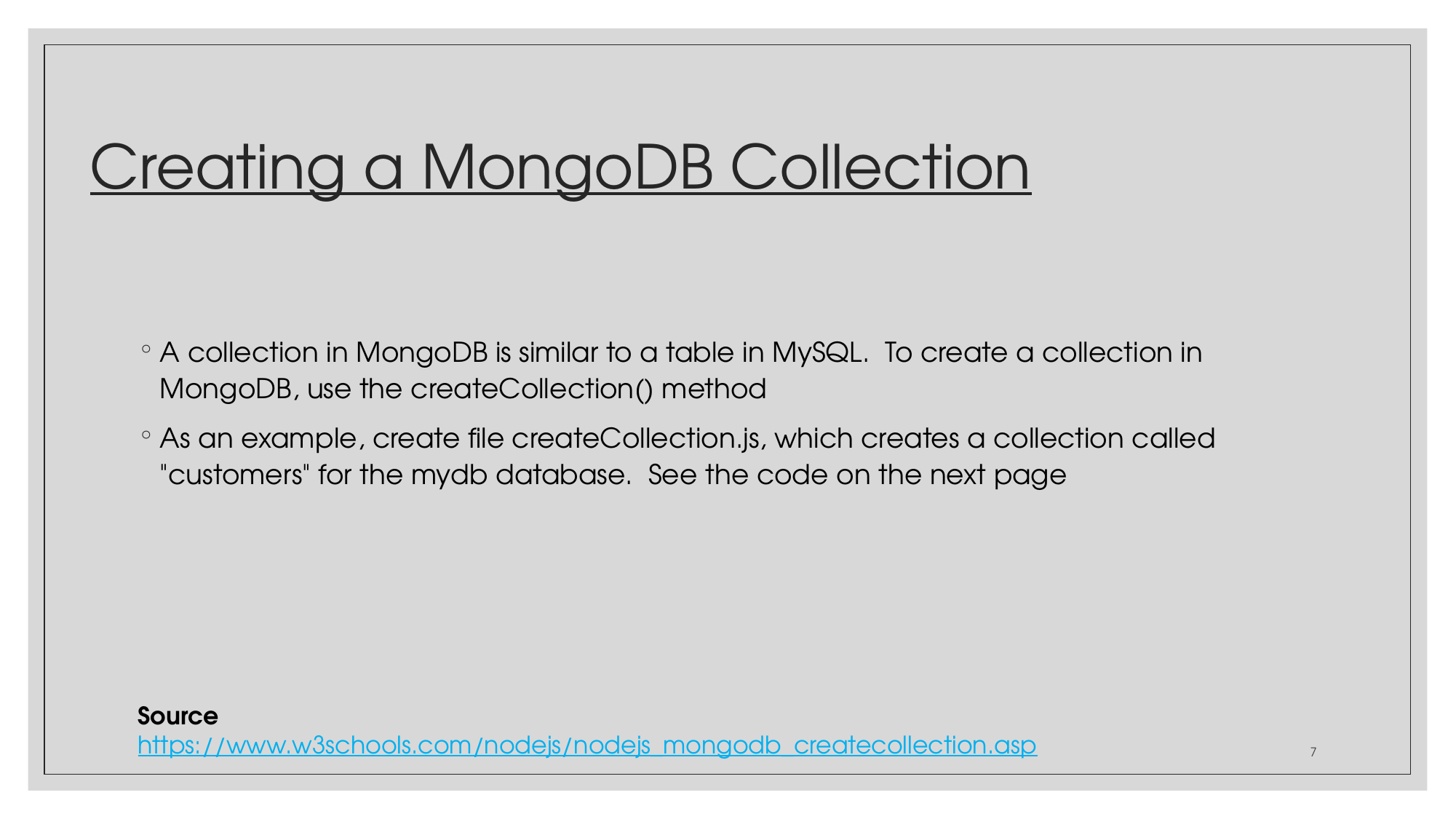

# Creating a MongoDB Collection
A collection in MongoDB is similar to a table in MySQL.  To create a collection in MongoDB, use the createCollection() method
As an example, create file createCollection.js, which creates a collection called "customers" for the mydb database.  See the code on the next page
Source
https://www.w3schools.com/nodejs/nodejs_mongodb_createcollection.asp
7